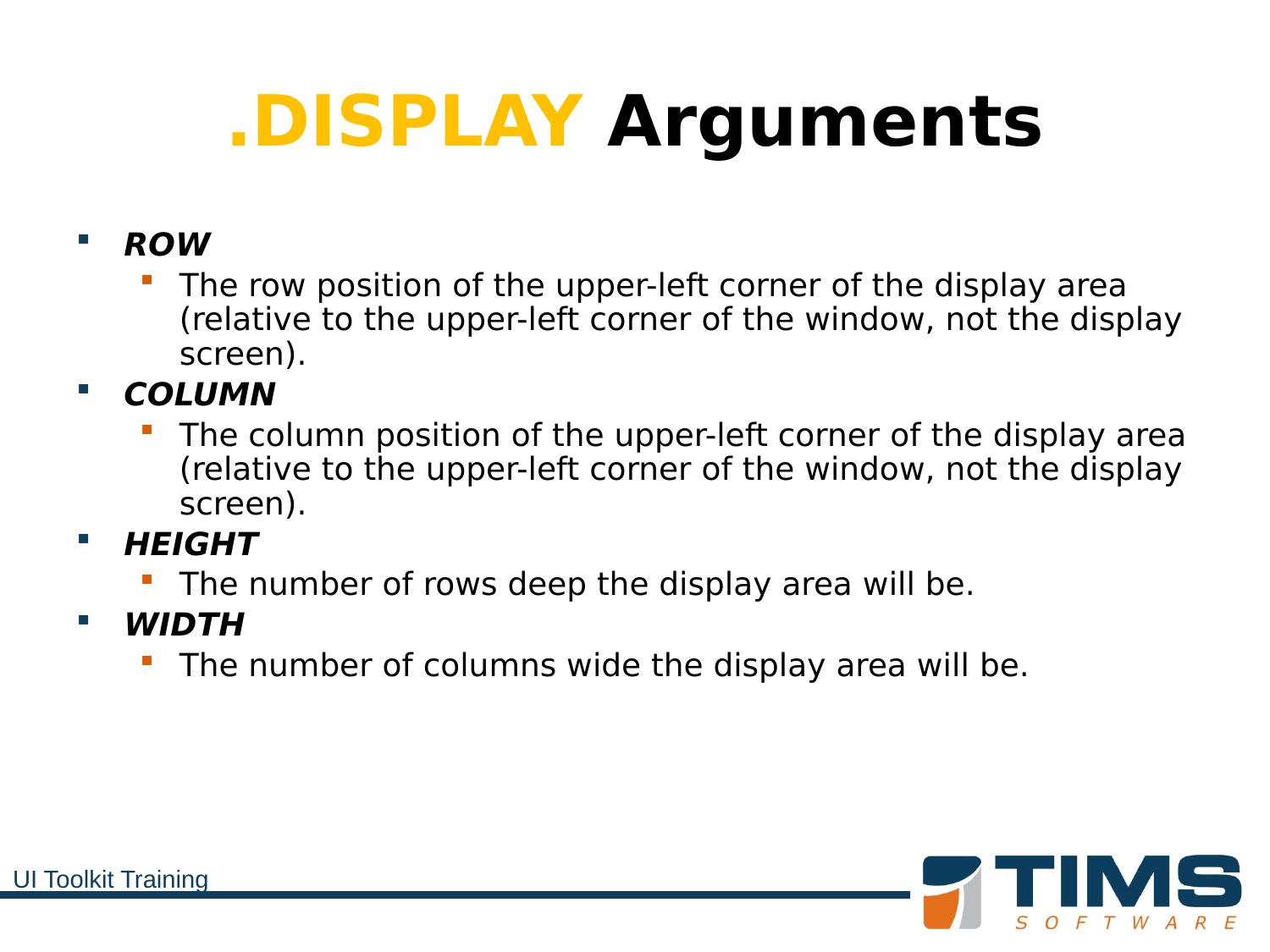

# .DISPLAY Arguments
ROW
The row position of the upper-left corner of the display area (relative to the upper-left corner of the window, not the display screen).
COLUMN
The column position of the upper-left corner of the display area (relative to the upper-left corner of the window, not the display screen).
HEIGHT
The number of rows deep the display area will be.
WIDTH
The number of columns wide the display area will be.
UI Toolkit Training